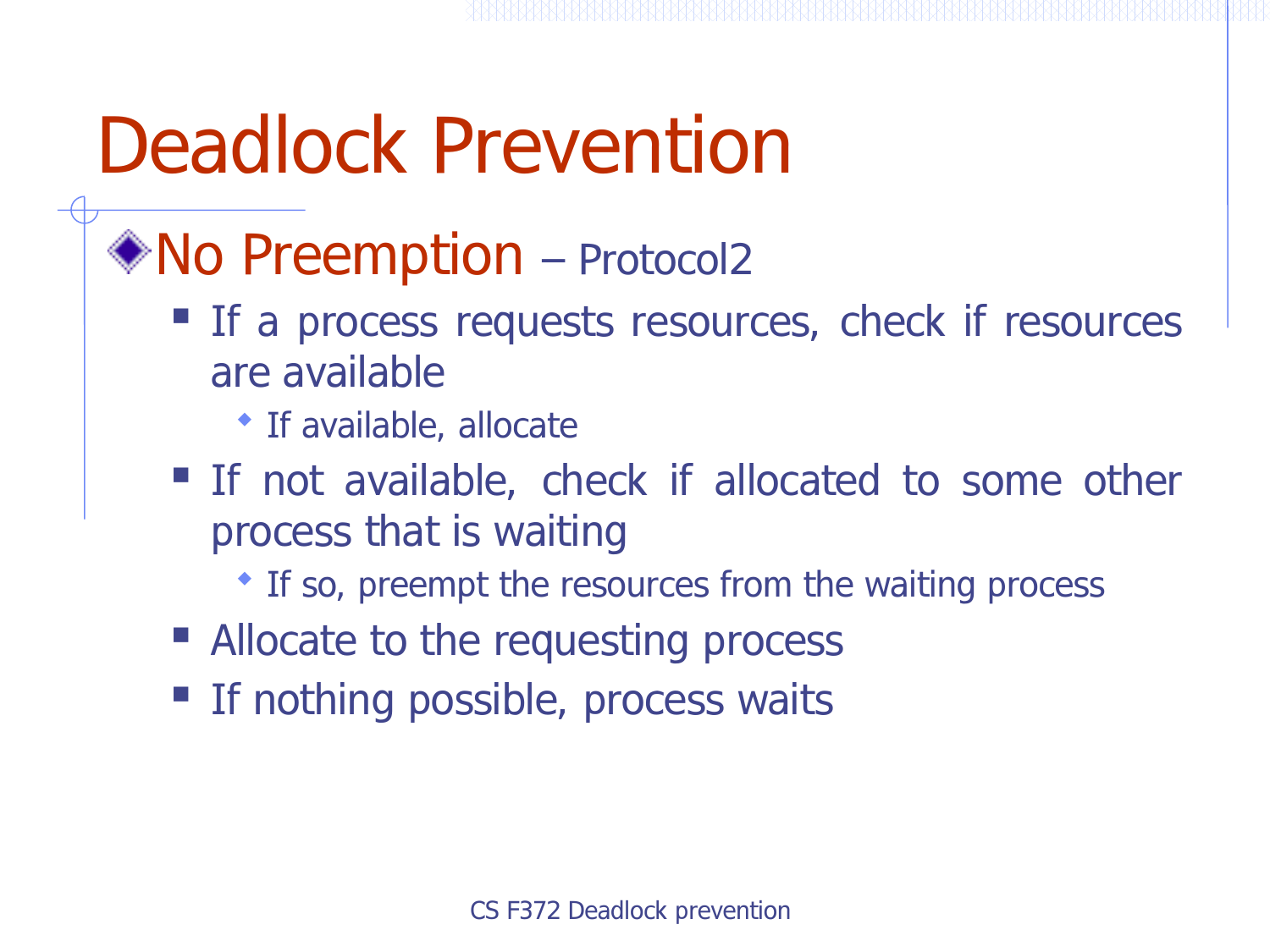

Deadlock Prevention
No Preemption – Protocol2
If a process requests resources, check if resources are available
If available, allocate
If not available, check if allocated to some other process that is waiting
If so, preempt the resources from the waiting process
Allocate to the requesting process
If nothing possible, process waits

CS F372 Deadlock prevention